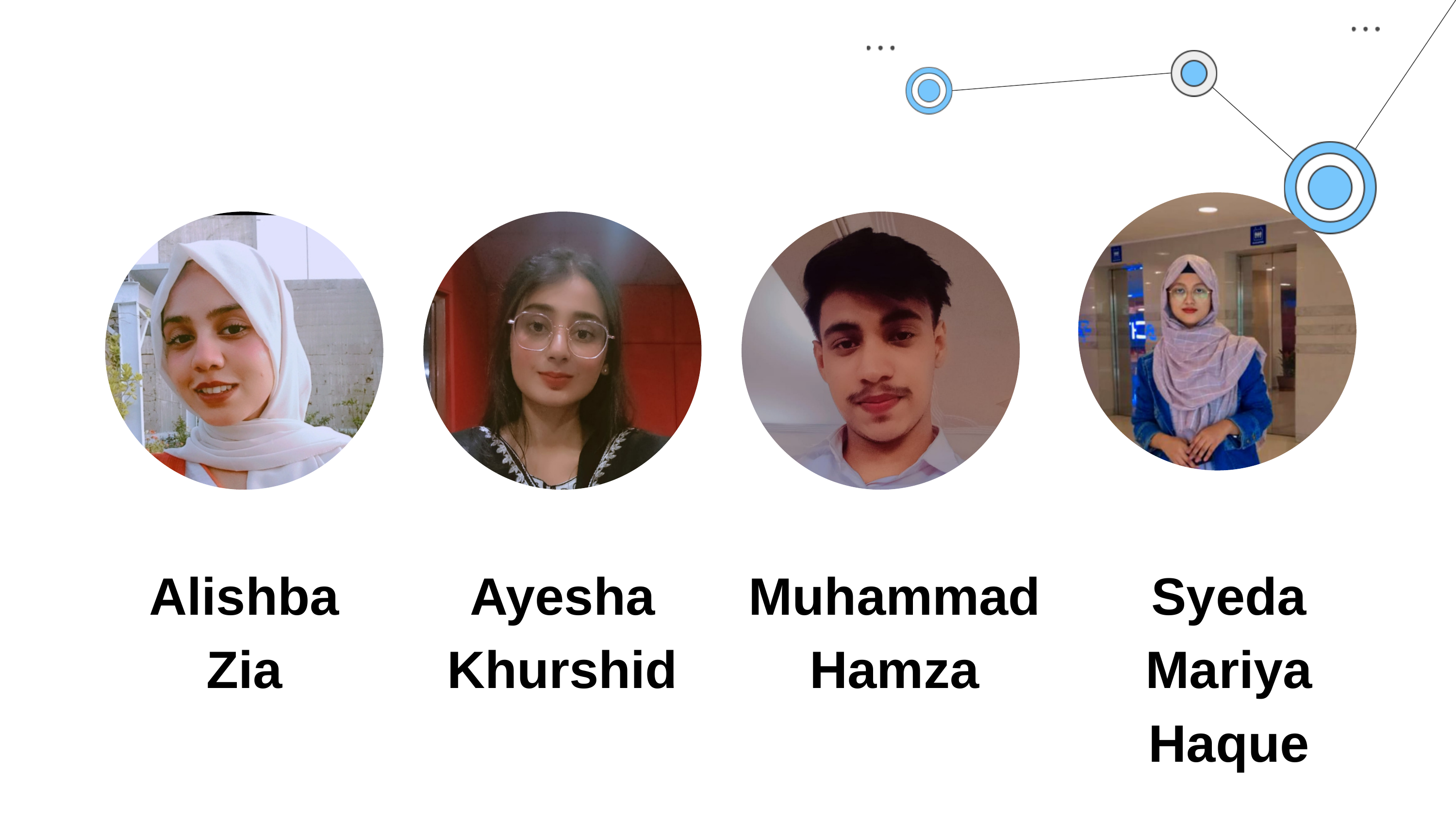

Alishba
Zia
Ayesha
Khurshid
Muhammad
Hamza
Syeda
Mariya
Haque